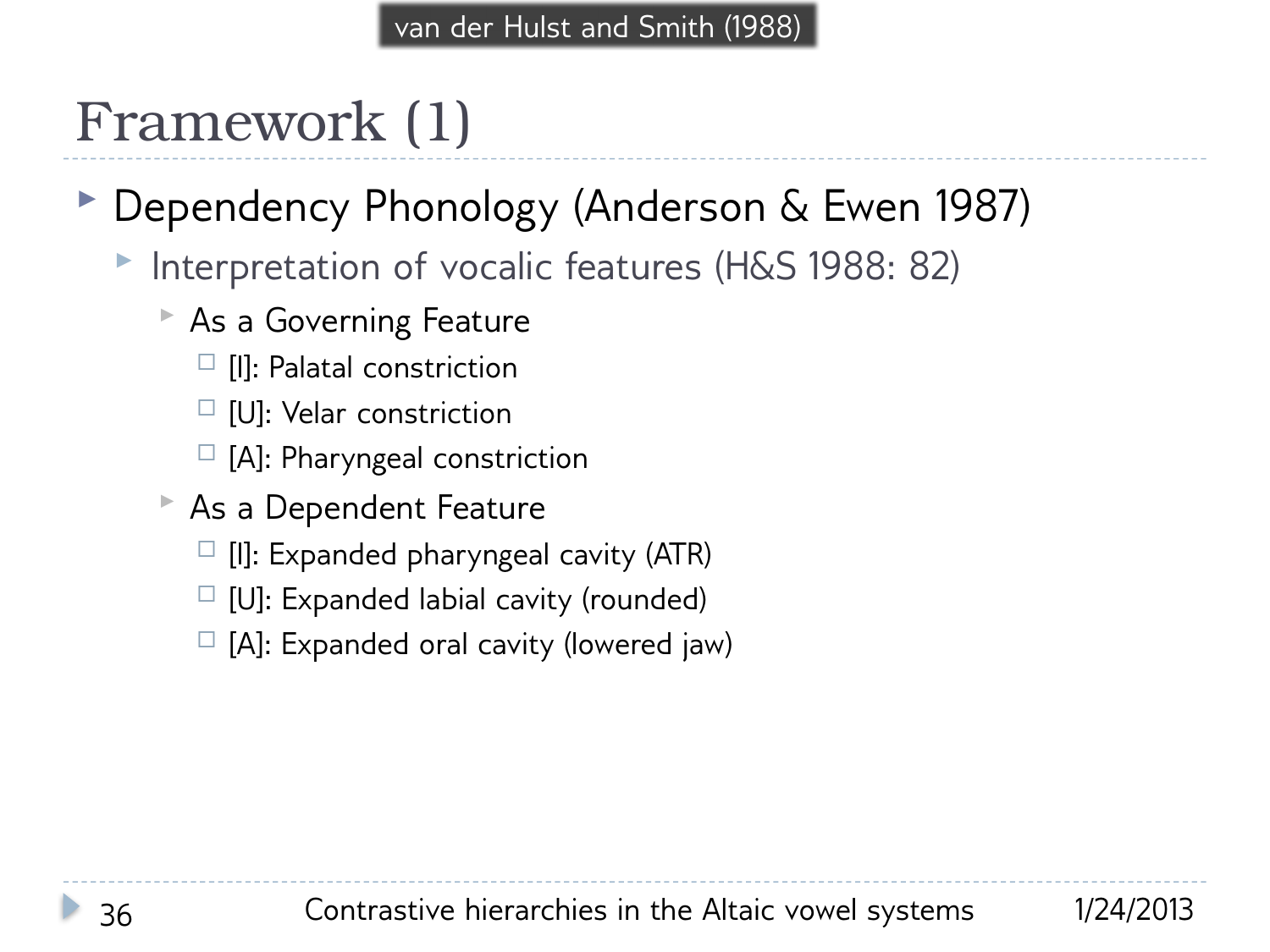

van der Hulst and Smith (1988)
# Framework (1)
Dependency Phonology (Anderson & Ewen 1987)
Interpretation of vocalic features (H&S 1988: 82)
As a Governing Feature
[I]: Palatal constriction
[U]: Velar constriction
[A]: Pharyngeal constriction
As a Dependent Feature
[I]: Expanded pharyngeal cavity (ATR)
[U]: Expanded labial cavity (rounded)
[A]: Expanded oral cavity (lowered jaw)

Contrastive hierarchies in the Altaic vowel systems
1/24/2013
36